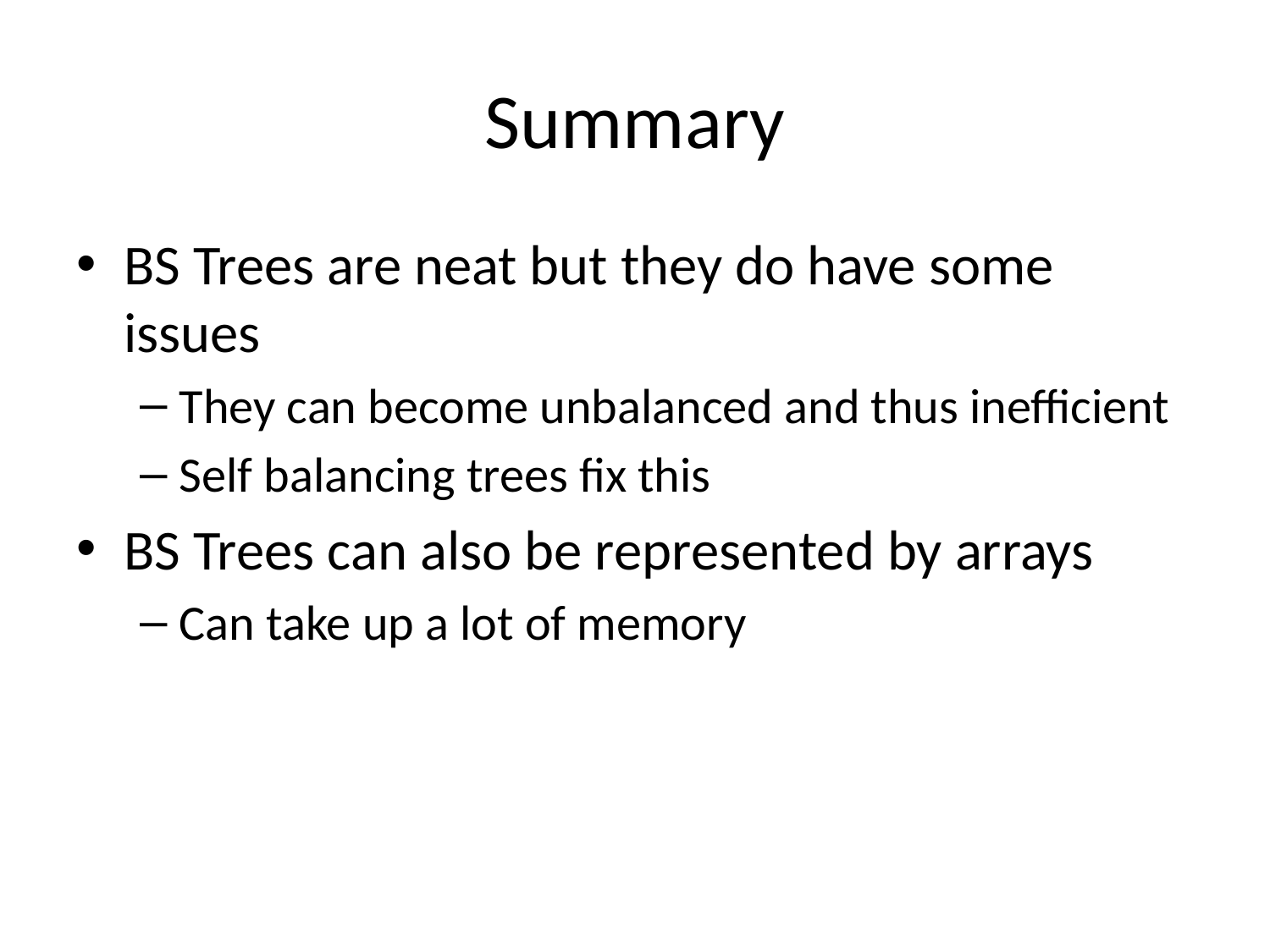

# Summary
BS Trees are neat but they do have some issues
They can become unbalanced and thus inefficient
Self balancing trees fix this
BS Trees can also be represented by arrays
Can take up a lot of memory